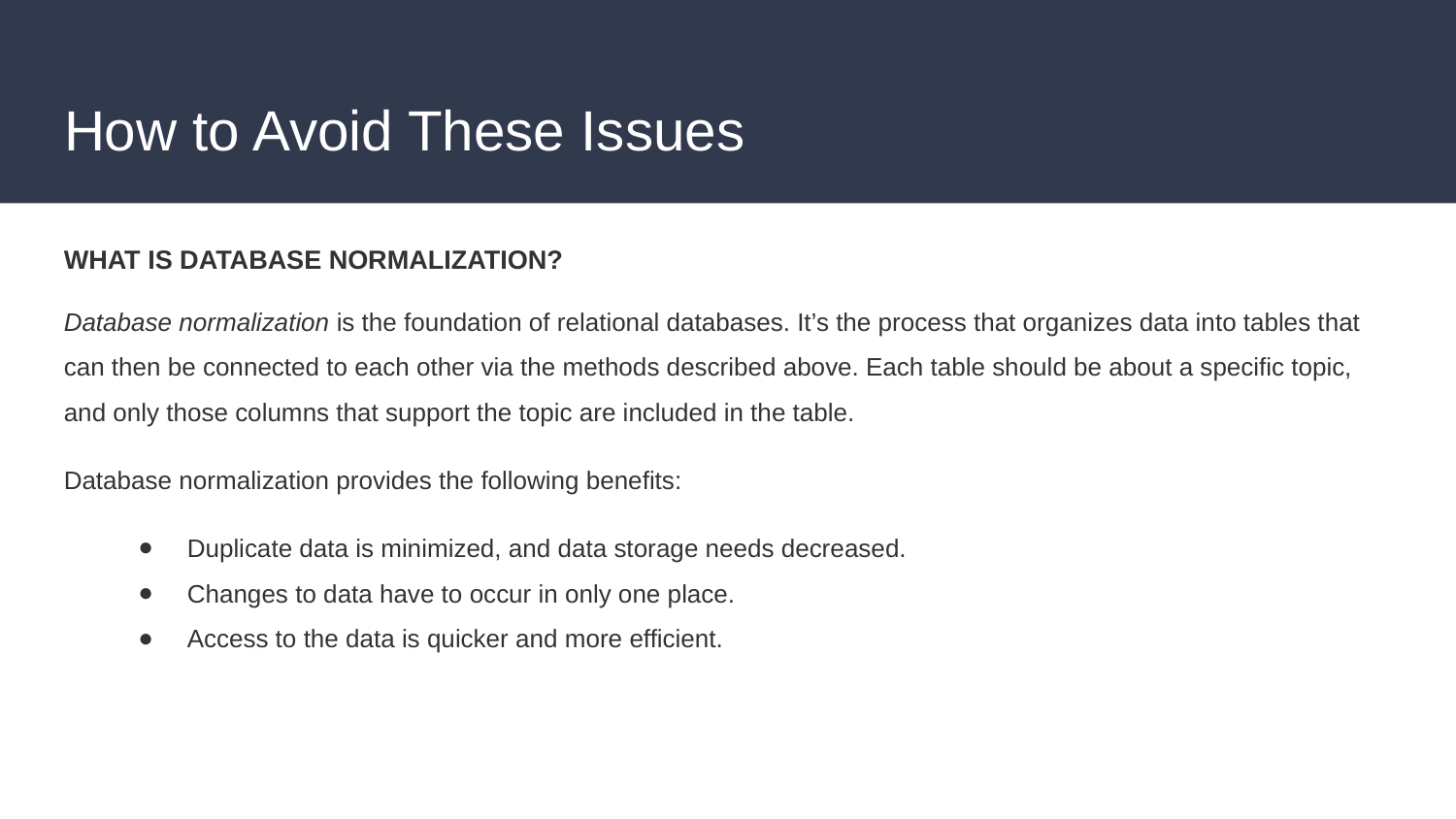

# How to Avoid These Issues
WHAT IS DATABASE NORMALIZATION?
Database normalization is the foundation of relational databases. It’s the process that organizes data into tables that can then be connected to each other via the methods described above. Each table should be about a specific topic, and only those columns that support the topic are included in the table.
Database normalization provides the following benefits:
Duplicate data is minimized, and data storage needs decreased.
Changes to data have to occur in only one place.
Access to the data is quicker and more efficient.